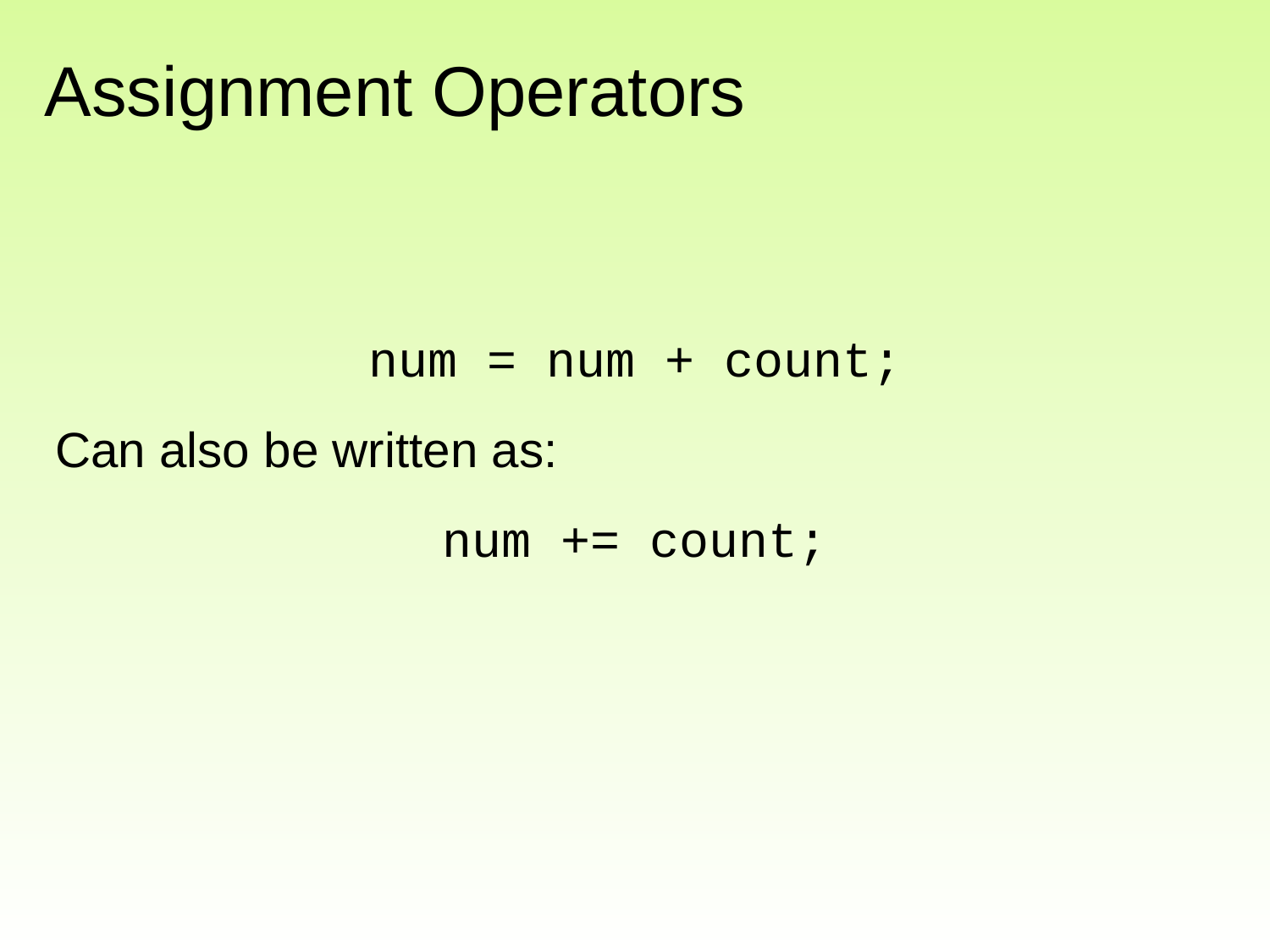

# Assignment Operators
num = num + count;
Can also be written as:
num += count;